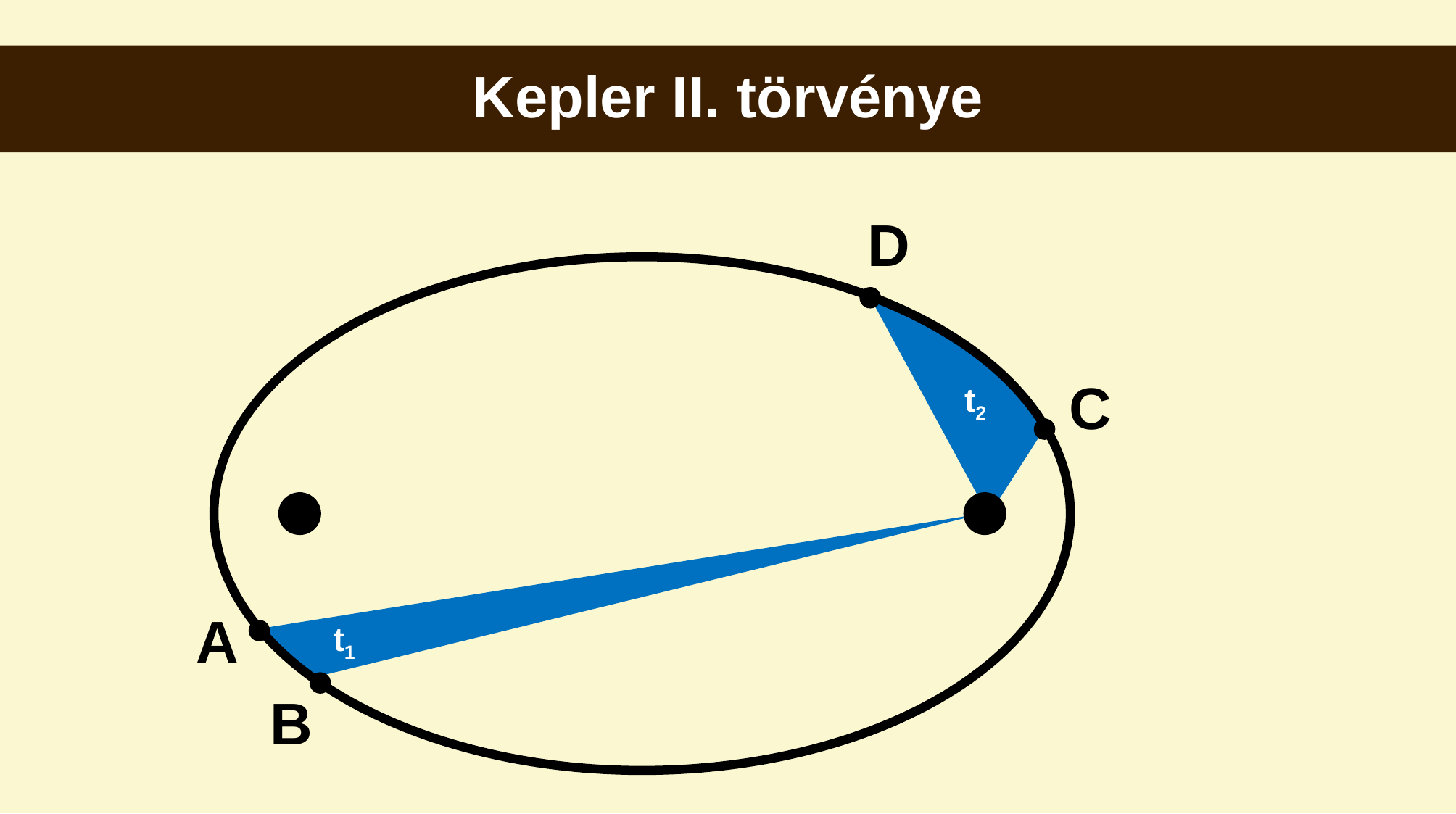

# Kepler II. törvénye
D

C
t2

A
t1

B